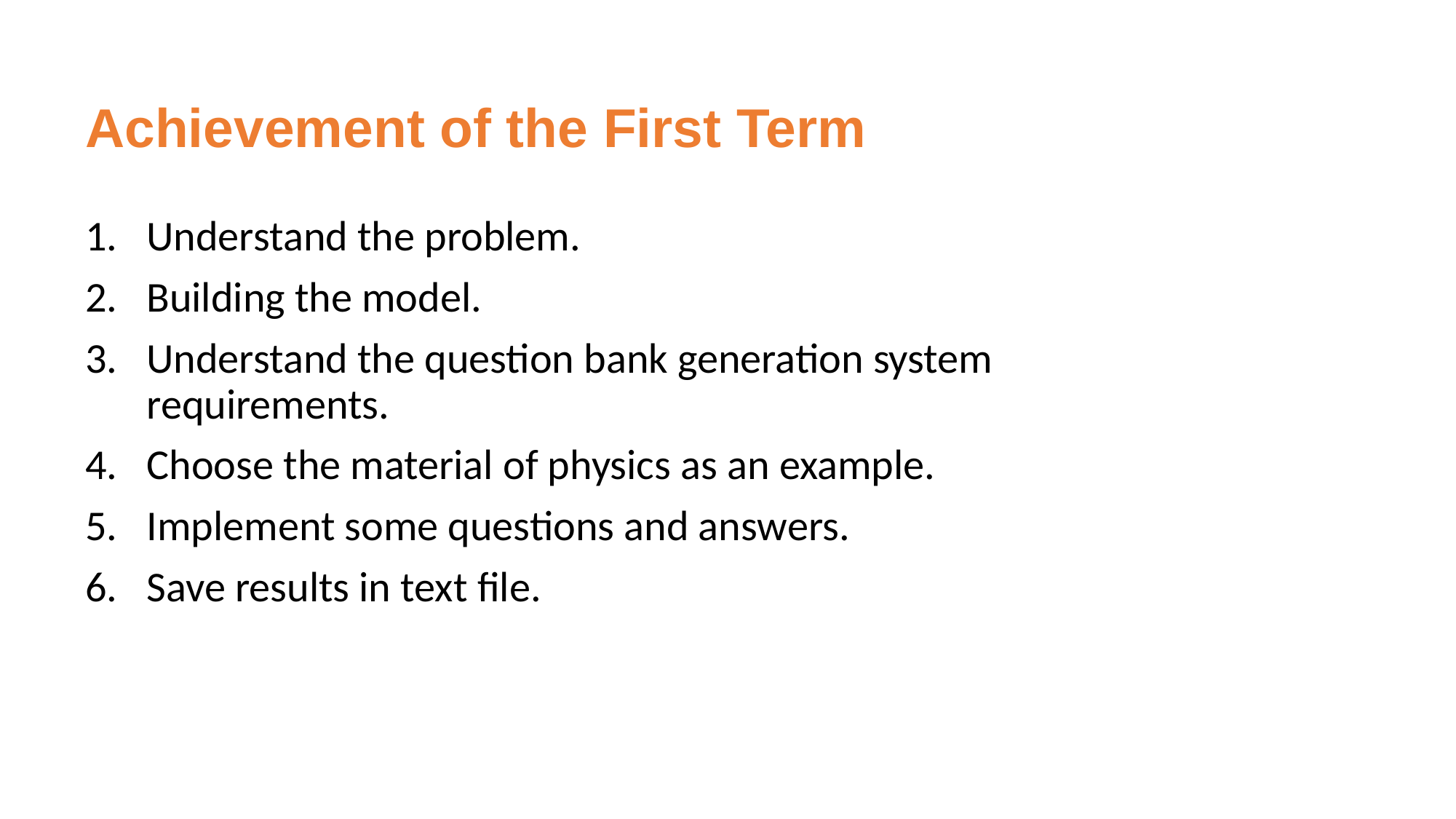

# Achievement of the First Term
Understand the problem.
Building the model.
Understand the question bank generation system requirements.
Choose the material of physics as an example.
Implement some questions and answers.
Save results in text file.